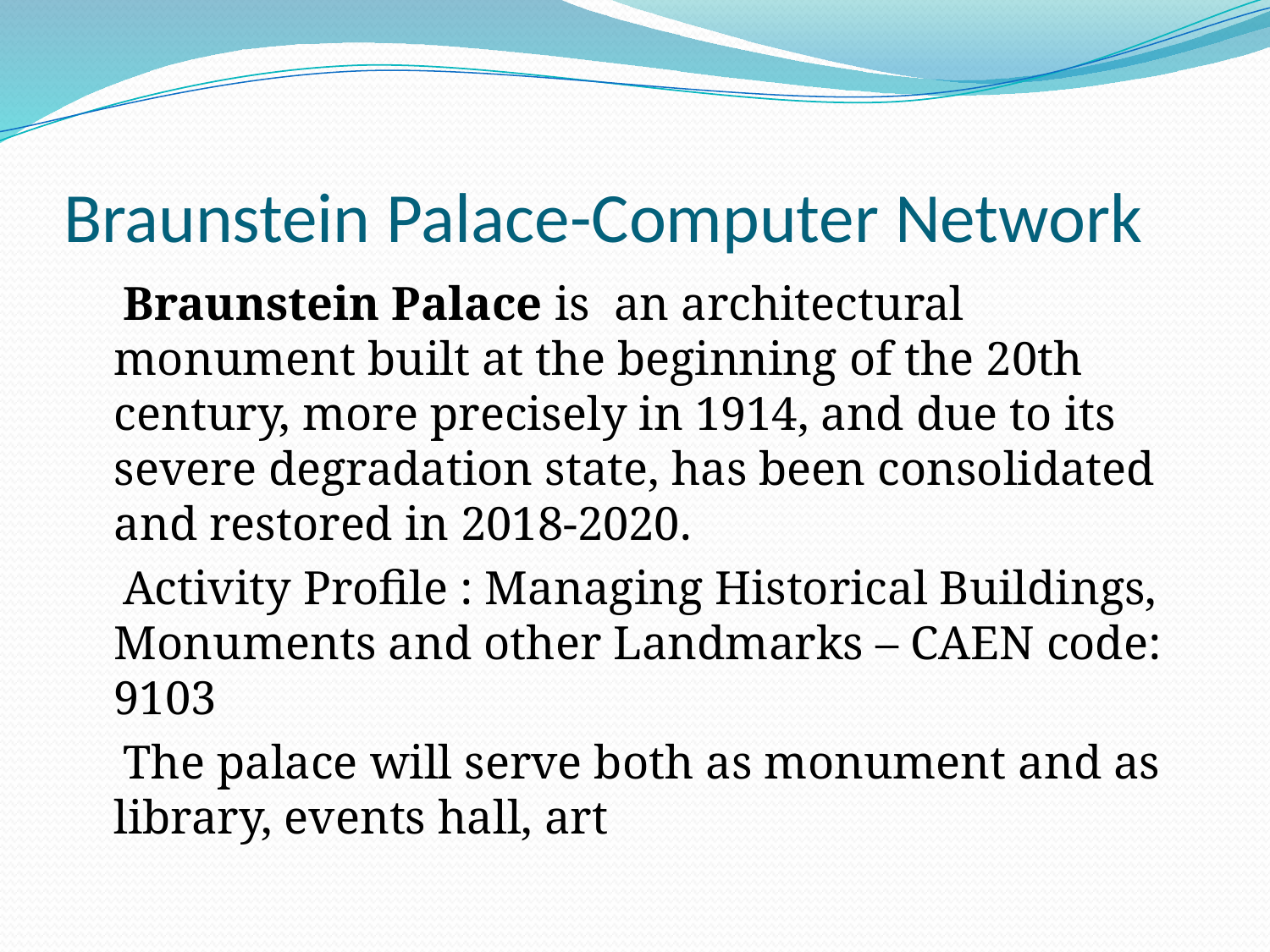

Braunstein Palace-Computer Network
    Braunstein Palace is  an architectural monument built at the beginning of the 20th century, more precisely in 1914, and due to its severe degradation state, has been consolidated and restored in 2018-2020.
    Activity Profile : Managing Historical Buildings, Monuments and other Landmarks – CAEN code: 9103
    The palace will serve both as monument and as library, events hall, art